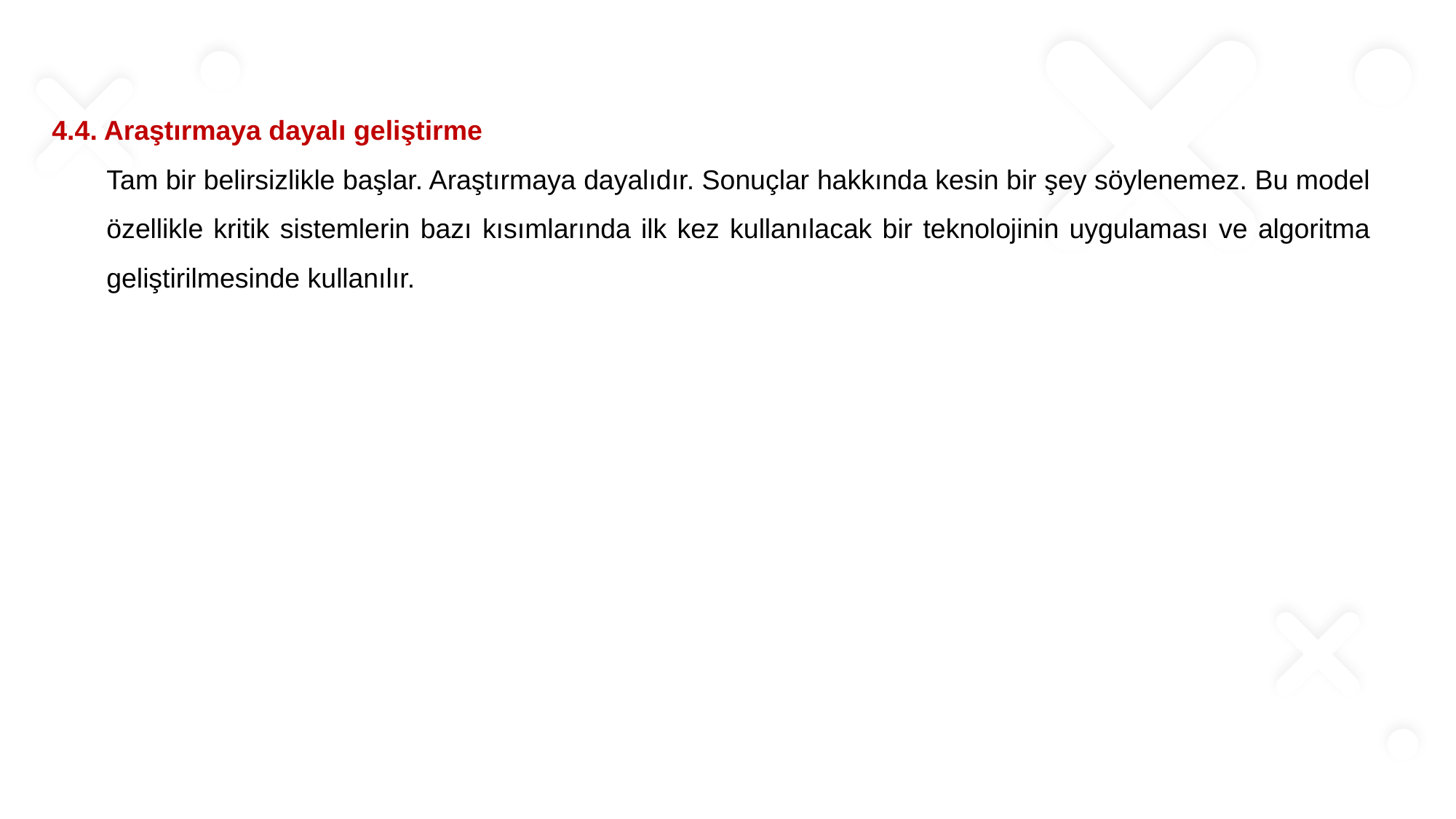

4.4. Araştırmaya dayalı geliştirme
Tam bir belirsizlikle başlar. Araştırmaya dayalıdır. Sonuçlar hakkında kesin bir şey söylenemez. Bu model özellikle kritik sistemlerin bazı kısımlarında ilk kez kullanılacak bir teknolojinin uygulaması ve algoritma geliştirilmesinde kullanılır.